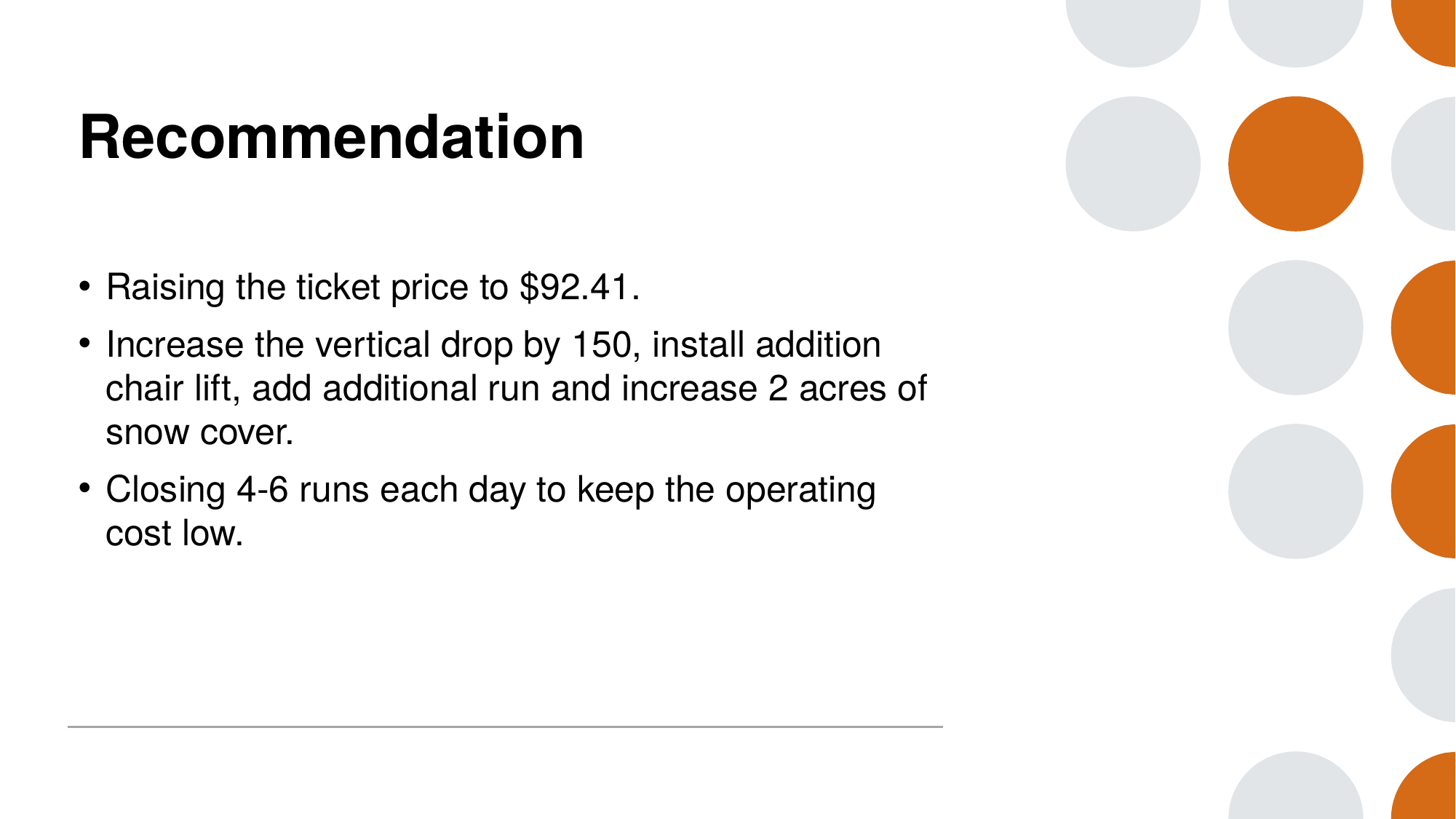

# Recommendation
Raising the ticket price to $92.41.
Increase the vertical drop by 150, install addition chair lift, add additional run and increase 2 acres of snow cover.
Closing 4-6 runs each day to keep the operating cost low.